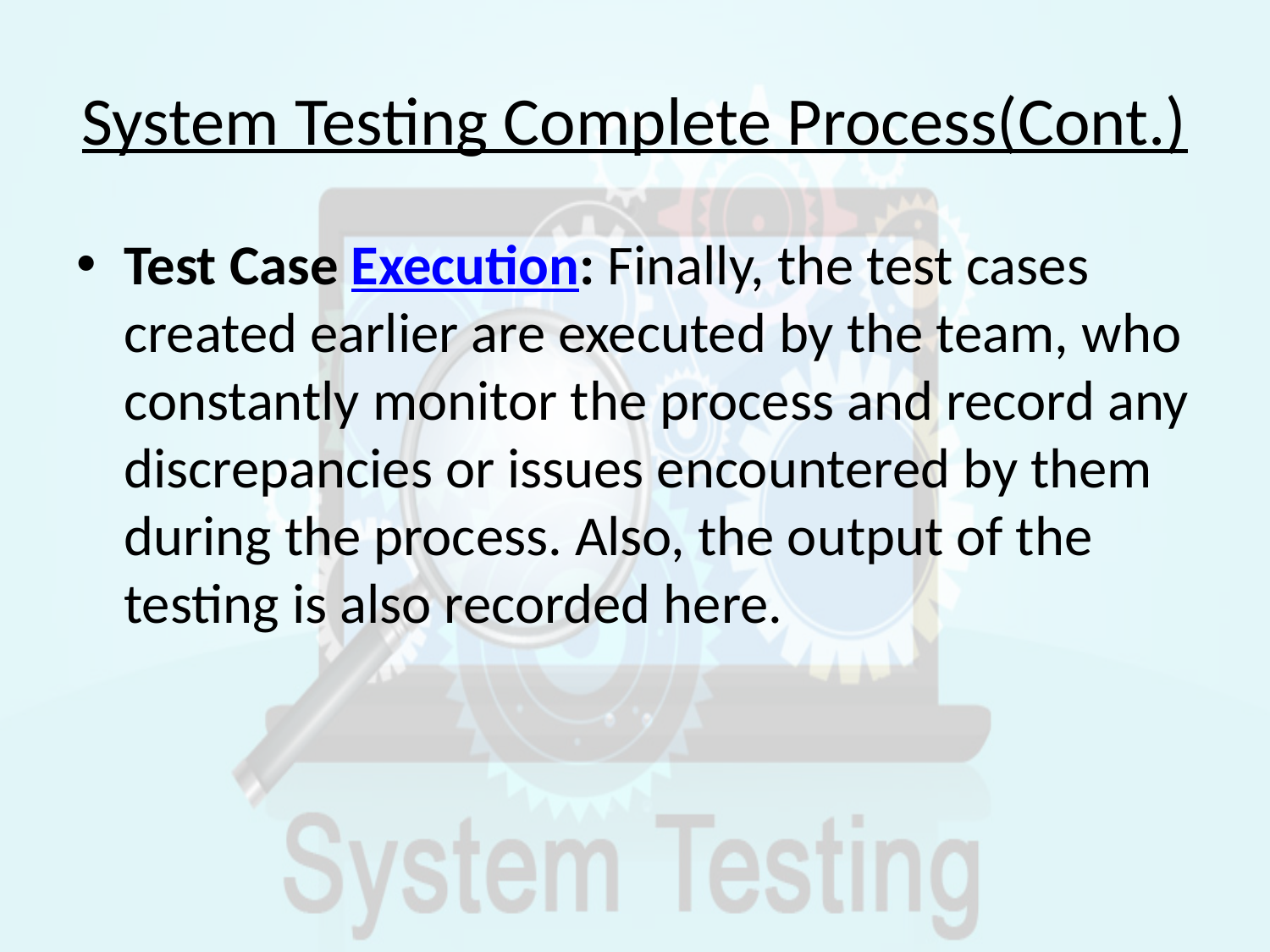

# System Testing Complete Process(Cont.)
Test Case Execution: Finally, the test cases created earlier are executed by the team, who constantly monitor the process and record any discrepancies or issues encountered by them during the process. Also, the output of the testing is also recorded here.